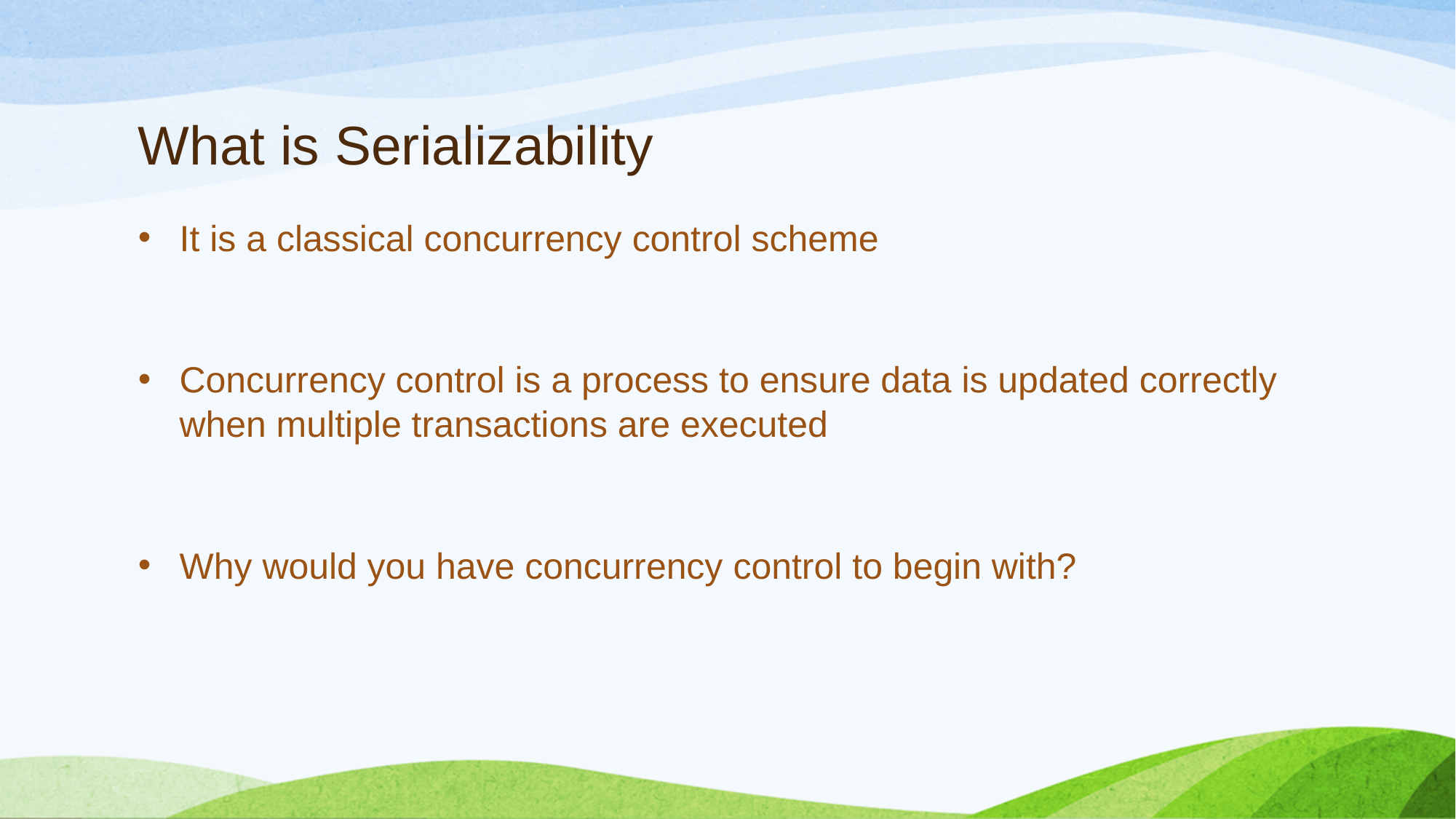

# What is Serializability
It is a classical concurrency control scheme

Concurrency control is a process to ensure data is updated correctly when multiple transactions are executed

Why would you have concurrency control to begin with?